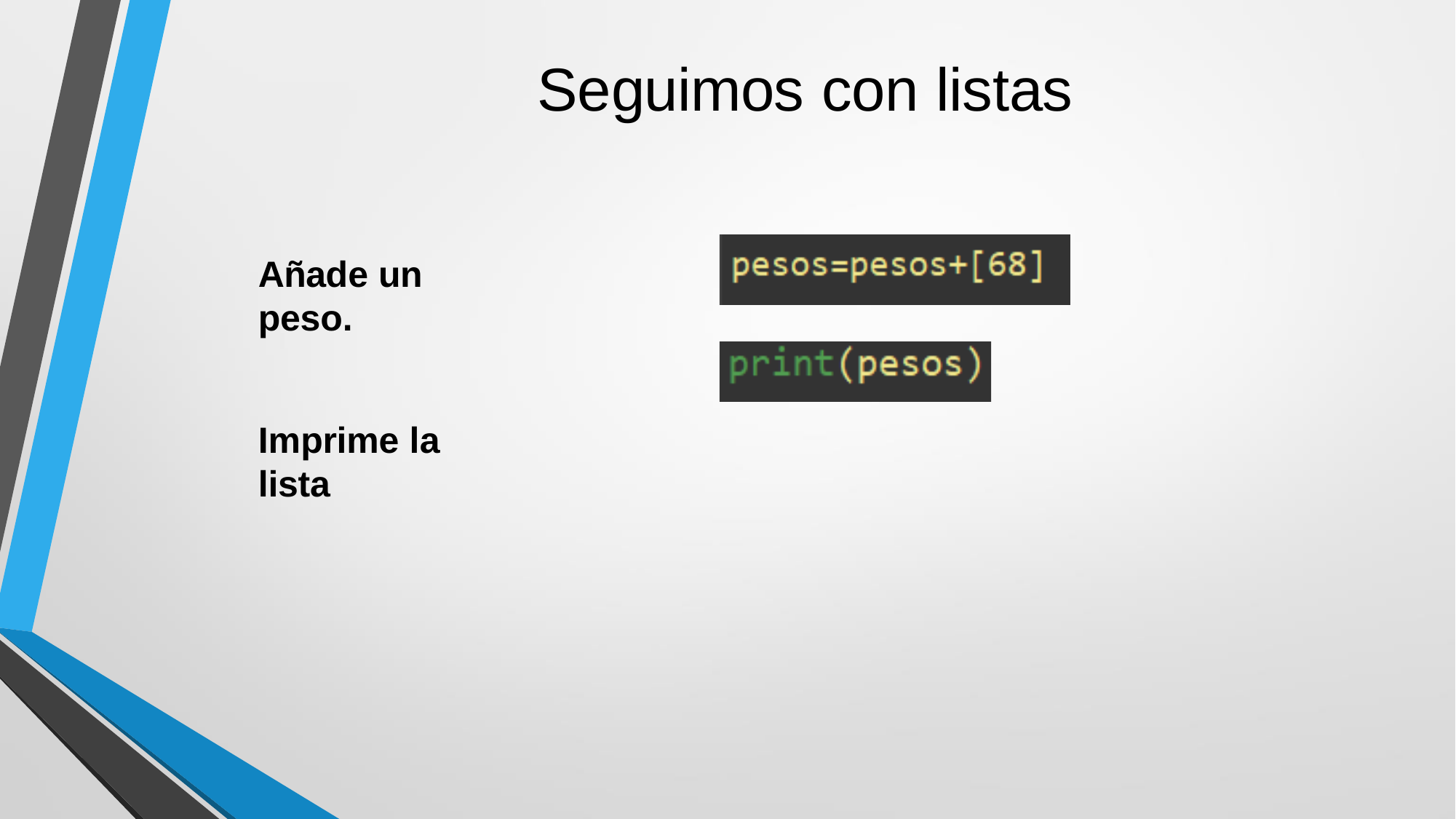

# Seguimos con listas

Añade un peso.

Imprime la lista